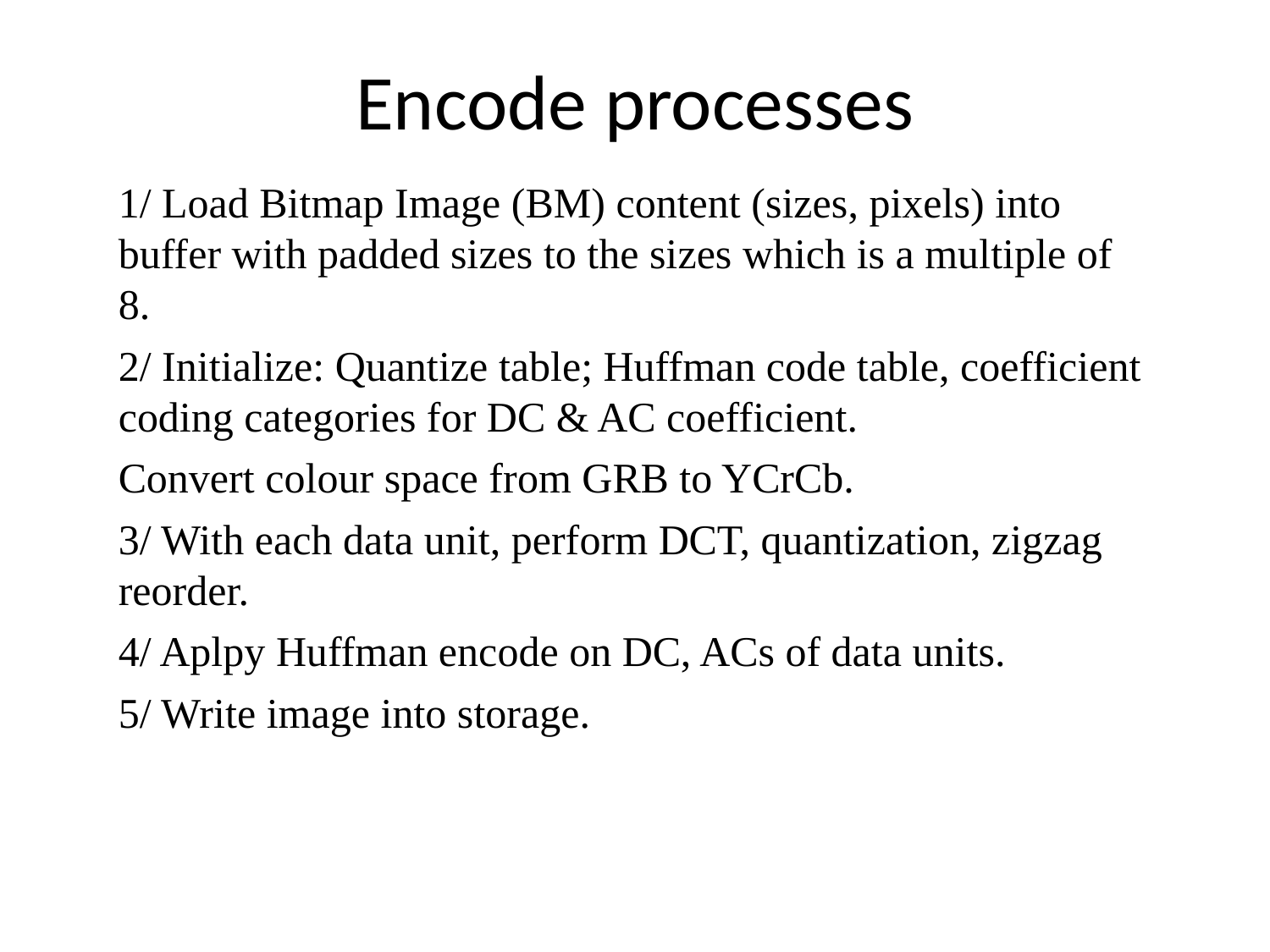

Encode processes
1/ Load Bitmap Image (BM) content (sizes, pixels) into buffer with padded sizes to the sizes which is a multiple of 8.
2/ Initialize: Quantize table; Huffman code table, coefficient coding categories for DC & AC coefficient.
Convert colour space from GRB to YCrCb.
3/ With each data unit, perform DCT, quantization, zigzag reorder.
4/ Aplpy Huffman encode on DC, ACs of data units.
5/ Write image into storage.